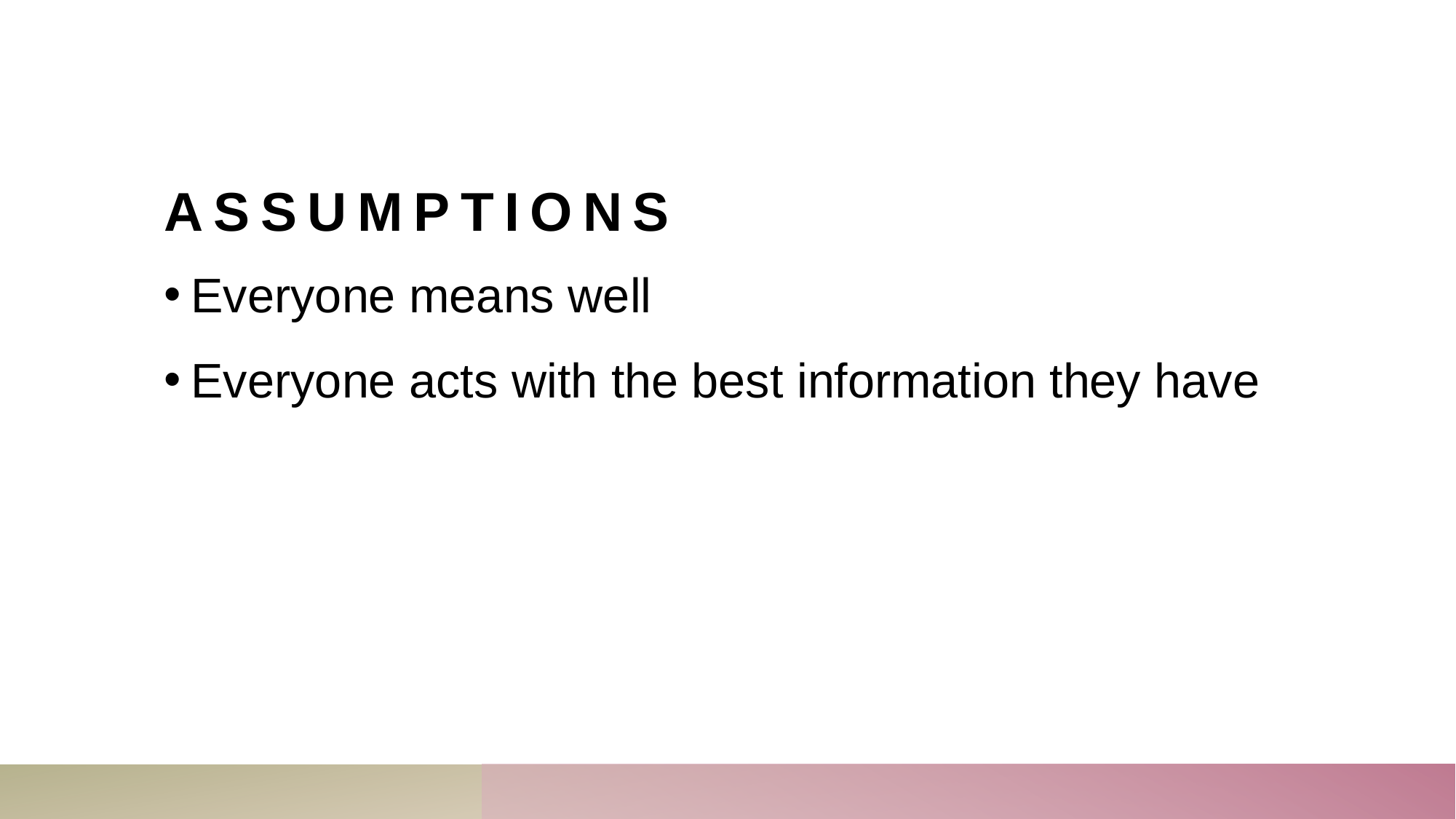

# Assumptions
Everyone means well
Everyone acts with the best information they have